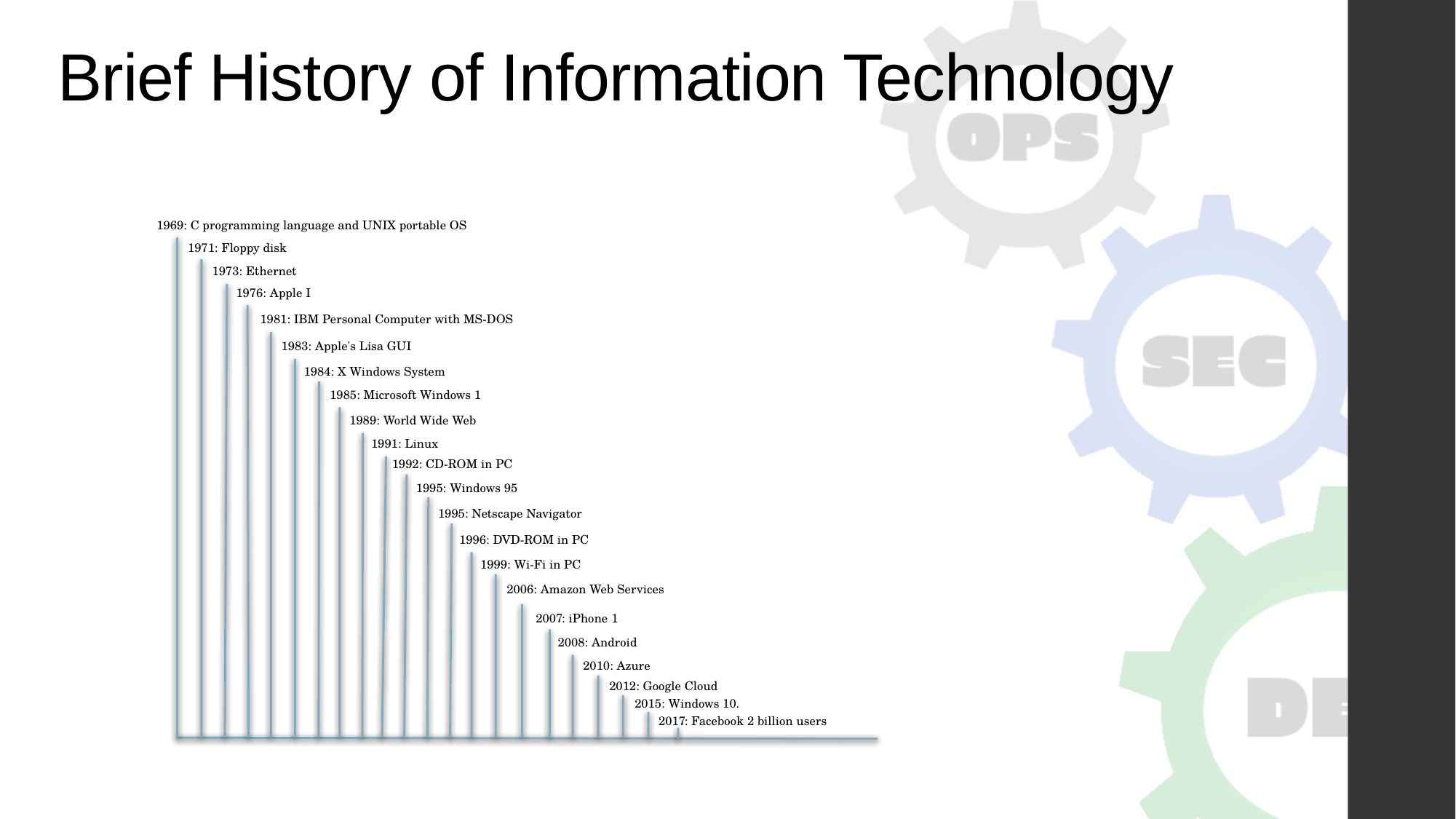

# Brief History of Information Technology
1969: C programming language and UNIX portable OS
1971: Floppy disk
1973: Ethernet
1976: Apple I
1981: IBM Personal Computer with MS-DOS
1983: Apple's Lisa GUI
1984: X Windows System
1985: Microsoft Windows 1
1989: World Wide Web
1991: Linux
1992: CD-ROM in PC
1995: Windows 95
1995: Netscape Navigator
1996: DVD-ROM in PC
1999: Wi-Fi in PC
2006: Amazon Web Services
2007: iPhone 1
2008: Android
2010: Azure
2012: Google Cloud
 2015: Windows 10.
2017: Facebook 2 billion users